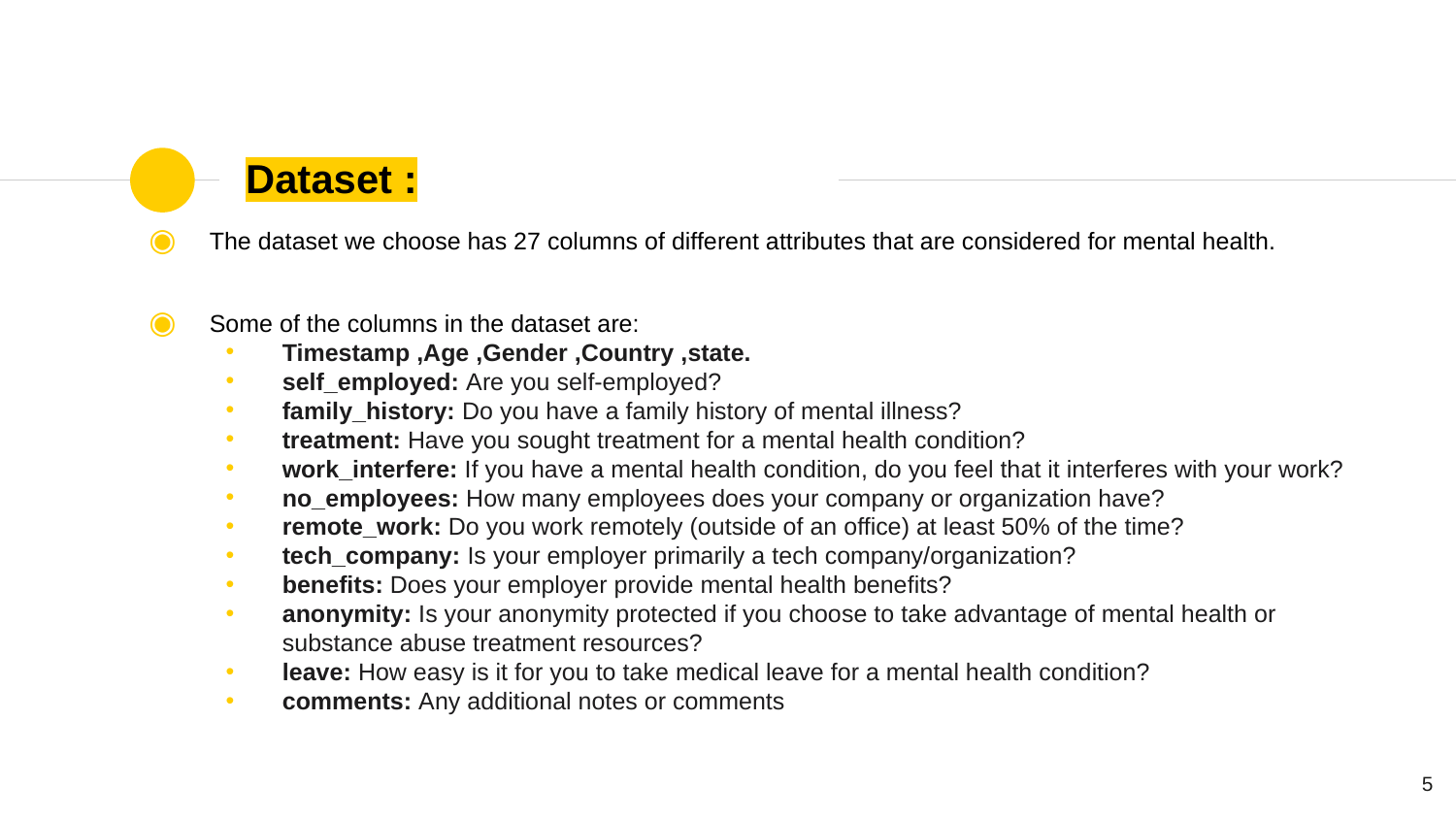

# Dataset :

The dataset we choose has 27 columns of different attributes that are considered for mental health.

Some of the columns in the dataset are:
Timestamp ,Age ,Gender ,Country ,state.
self_employed: Are you self-employed?
family_history: Do you have a family history of mental illness?
treatment: Have you sought treatment for a mental health condition?
work_interfere: If you have a mental health condition, do you feel that it interferes with your work?
no_employees: How many employees does your company or organization have?
remote_work: Do you work remotely (outside of an office) at least 50% of the time?
tech_company: Is your employer primarily a tech company/organization?
benefits: Does your employer provide mental health benefits?
anonymity: Is your anonymity protected if you choose to take advantage of mental health or substance abuse treatment resources?
leave: How easy is it for you to take medical leave for a mental health condition?
comments: Any additional notes or comments

5